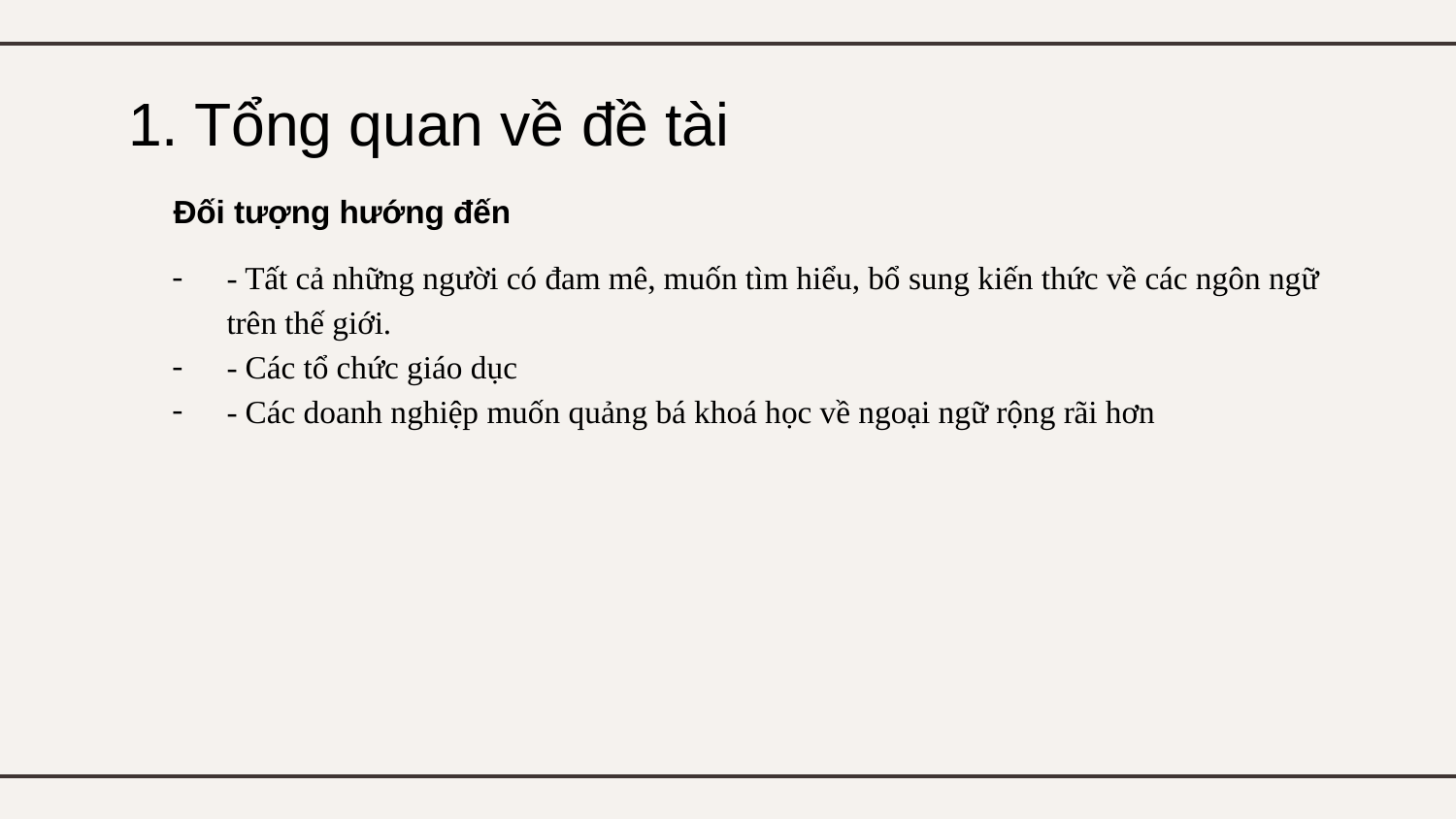

# 1. Tổng quan về đề tài
Đối tượng hướng đến
- Tất cả những người có đam mê, muốn tìm hiểu, bổ sung kiến thức về các ngôn ngữ trên thế giới.
- Các tổ chức giáo dục
- Các doanh nghiệp muốn quảng bá khoá học về ngoại ngữ rộng rãi hơn